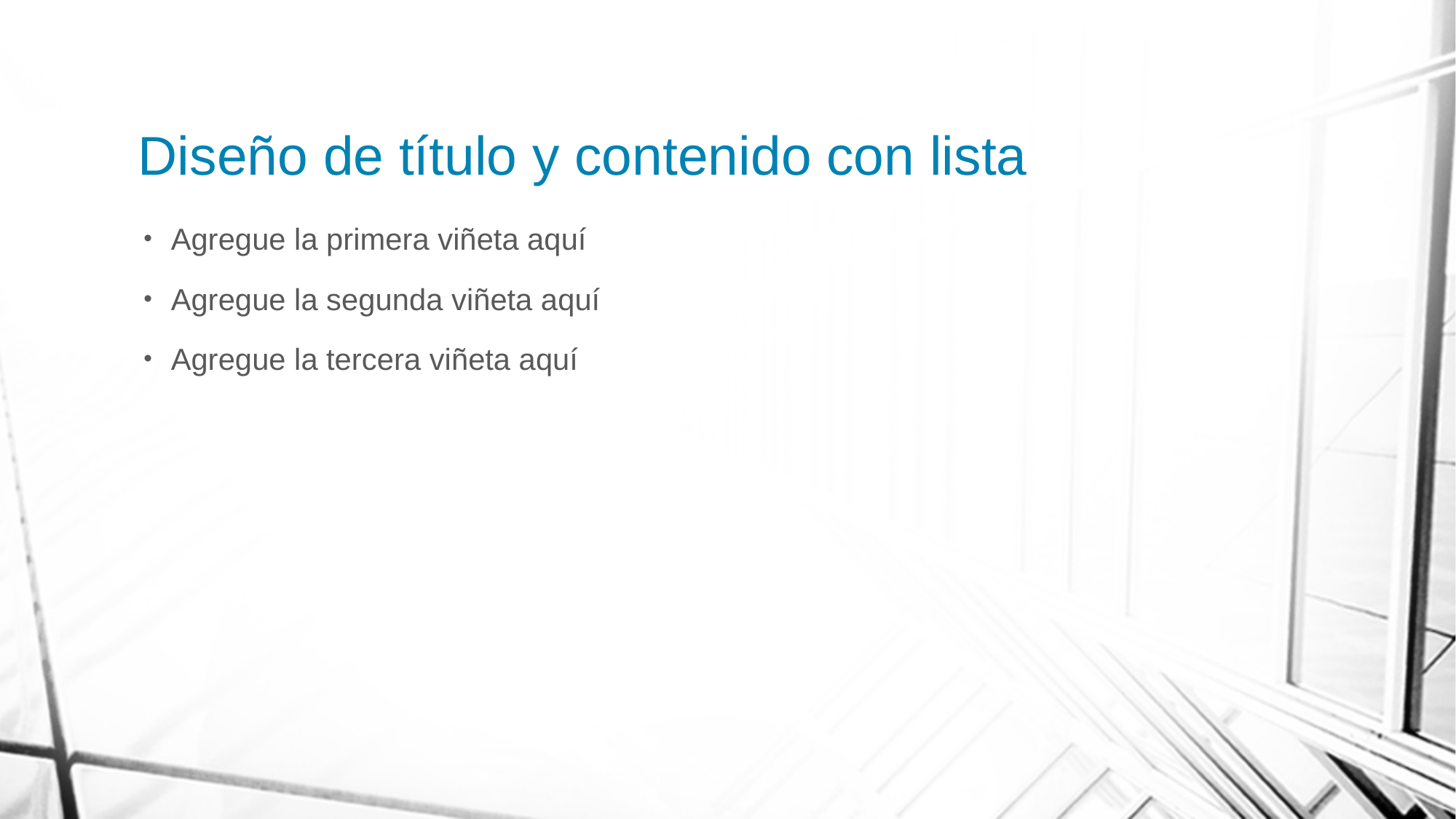

# Diseño de título y contenido con lista
Agregue la primera viñeta aquí
Agregue la segunda viñeta aquí
Agregue la tercera viñeta aquí